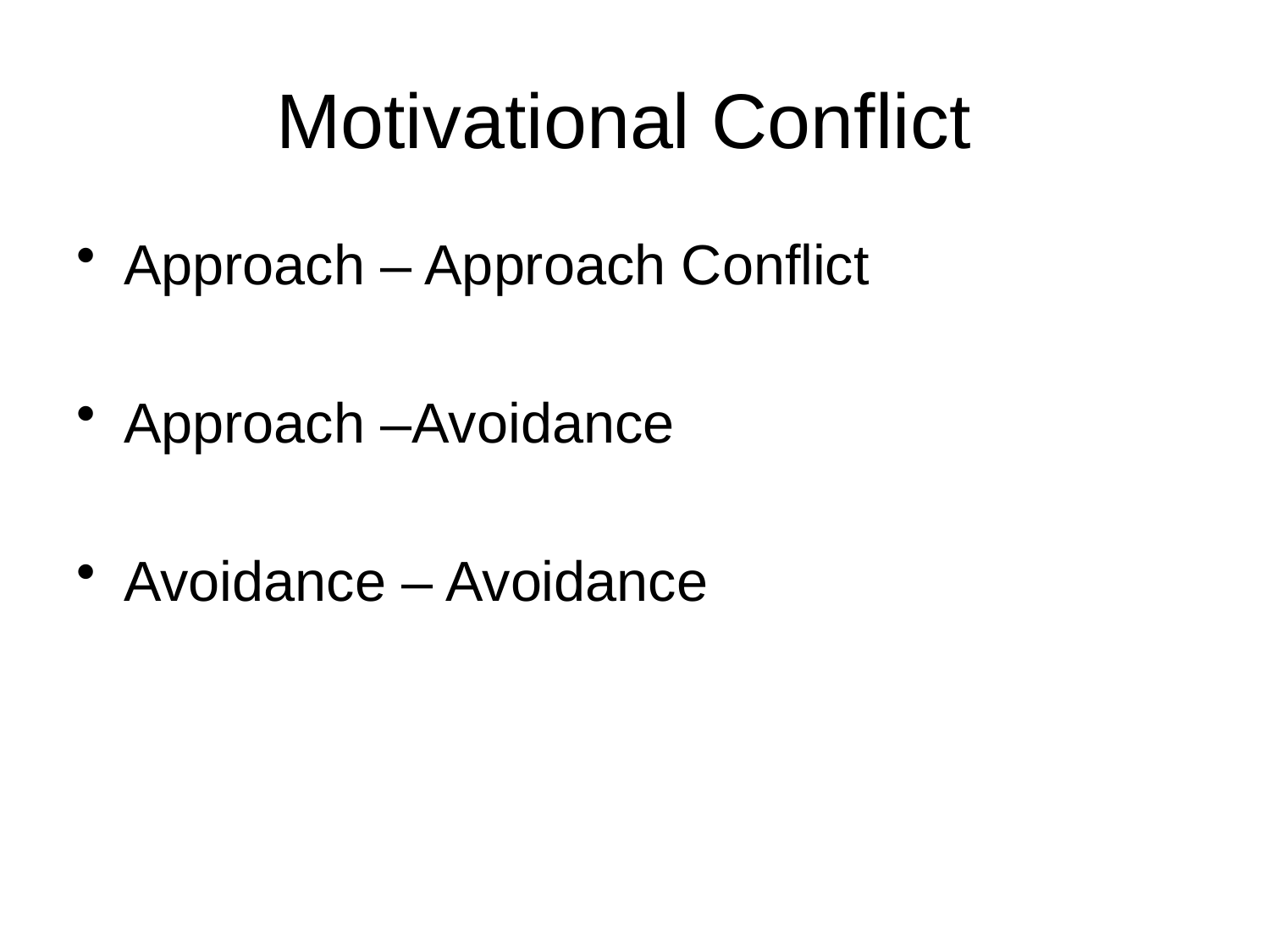

# Motivational Conflict
Approach – Approach Conflict

Approach –Avoidance

Avoidance – Avoidance